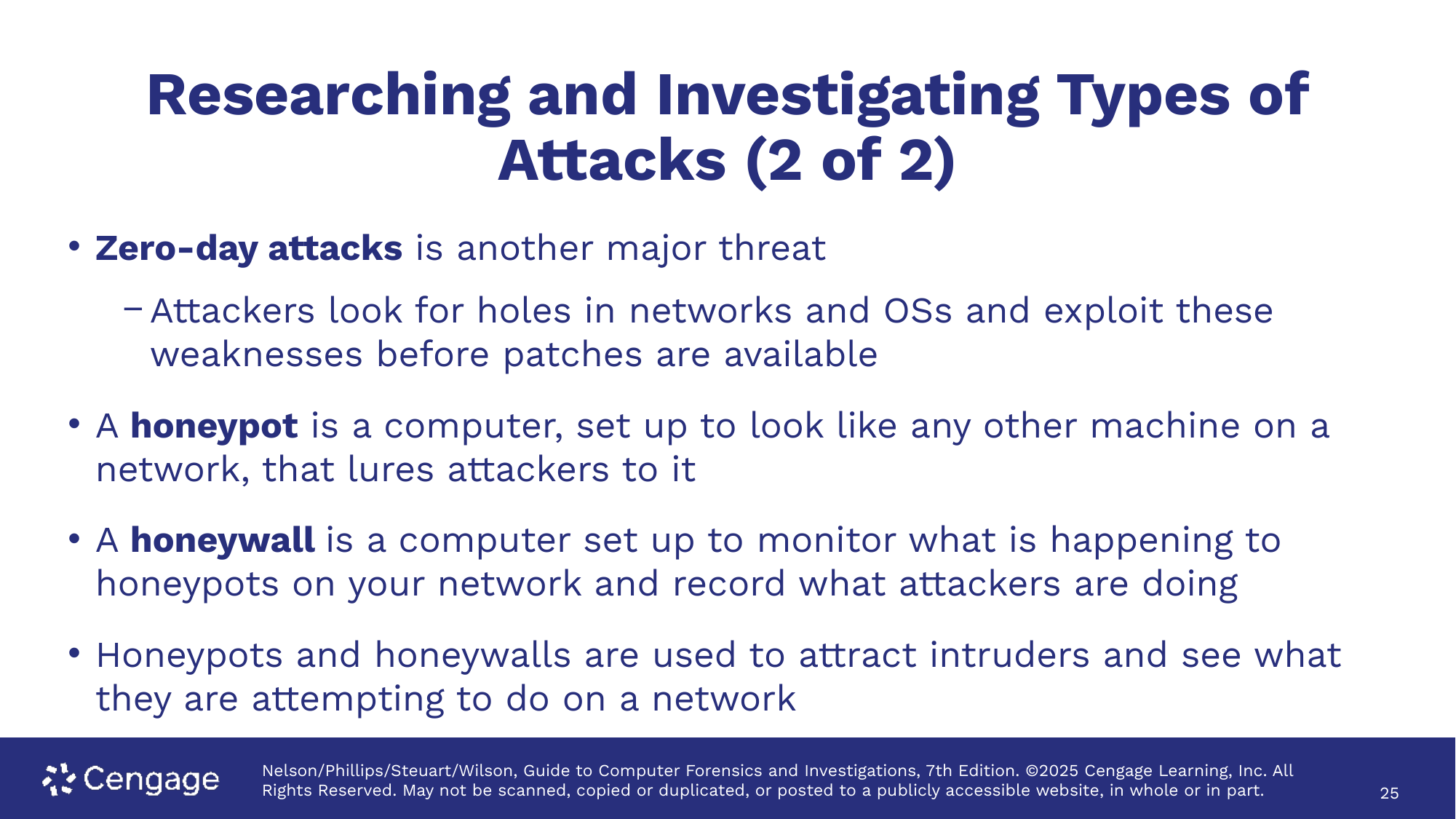

# Researching and Investigating Types of Attacks (2 of 2)
Zero-day attacks is another major threat
Attackers look for holes in networks and OSs and exploit these weaknesses before patches are available
A honeypot is a computer, set up to look like any other machine on a network, that lures attackers to it
A honeywall is a computer set up to monitor what is happening to honeypots on your network and record what attackers are doing
Honeypots and honeywalls are used to attract intruders and see what they are attempting to do on a network